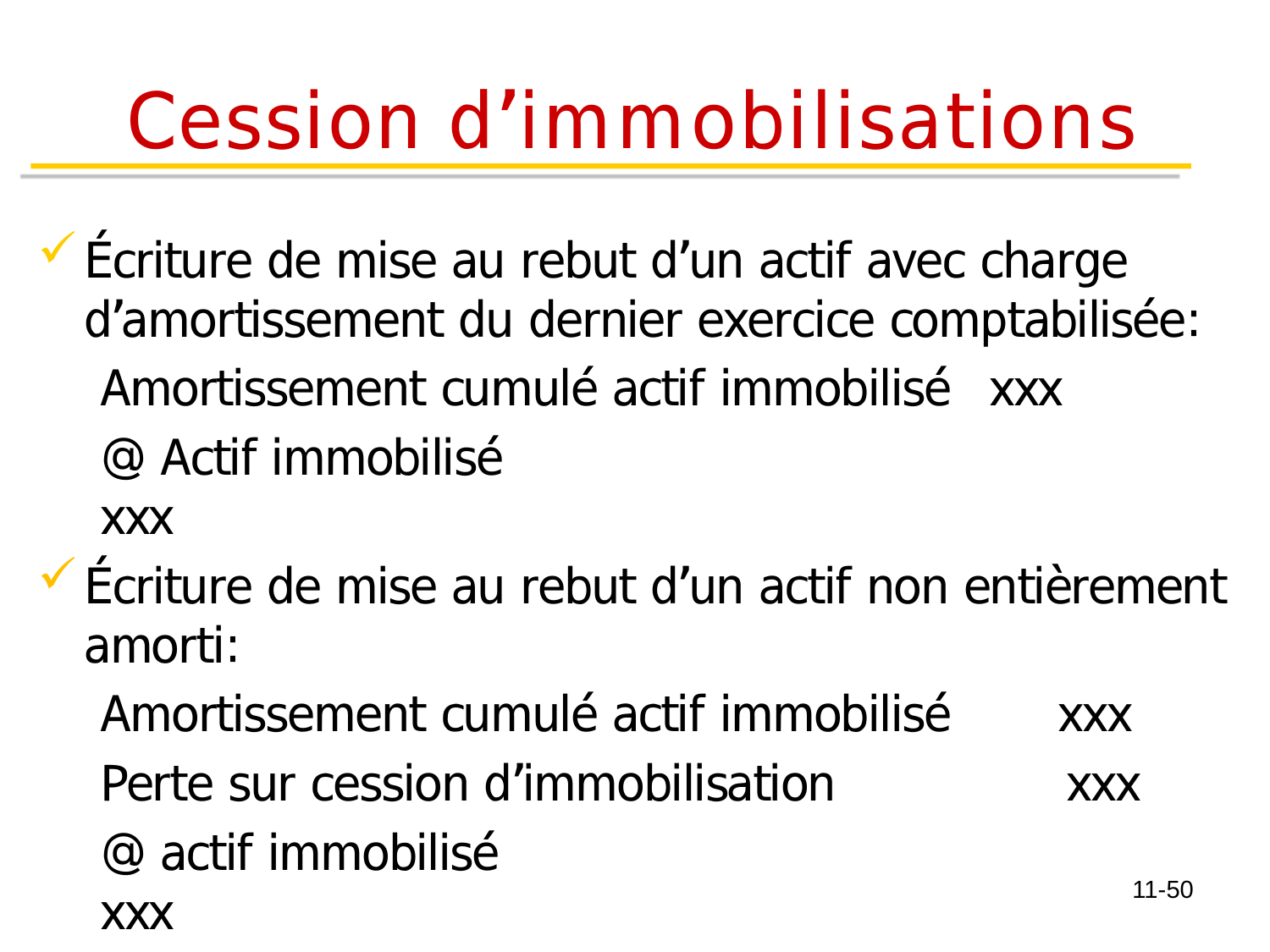

# Cession d’immobilisations

Écriture de mise au rebut d’un actif avec charge d’amortissement du dernier exercice comptabilisée:
Amortissement cumulé actif immobilisé 	xxx
@ Actif immobilisé					    xxx
Écriture de mise au rebut d’un actif non entièrement amorti:
Amortissement cumulé actif immobilisé       xxx
Perte sur cession d’immobilisation               xxx
@ actif immobilisé					     xxx

11-50